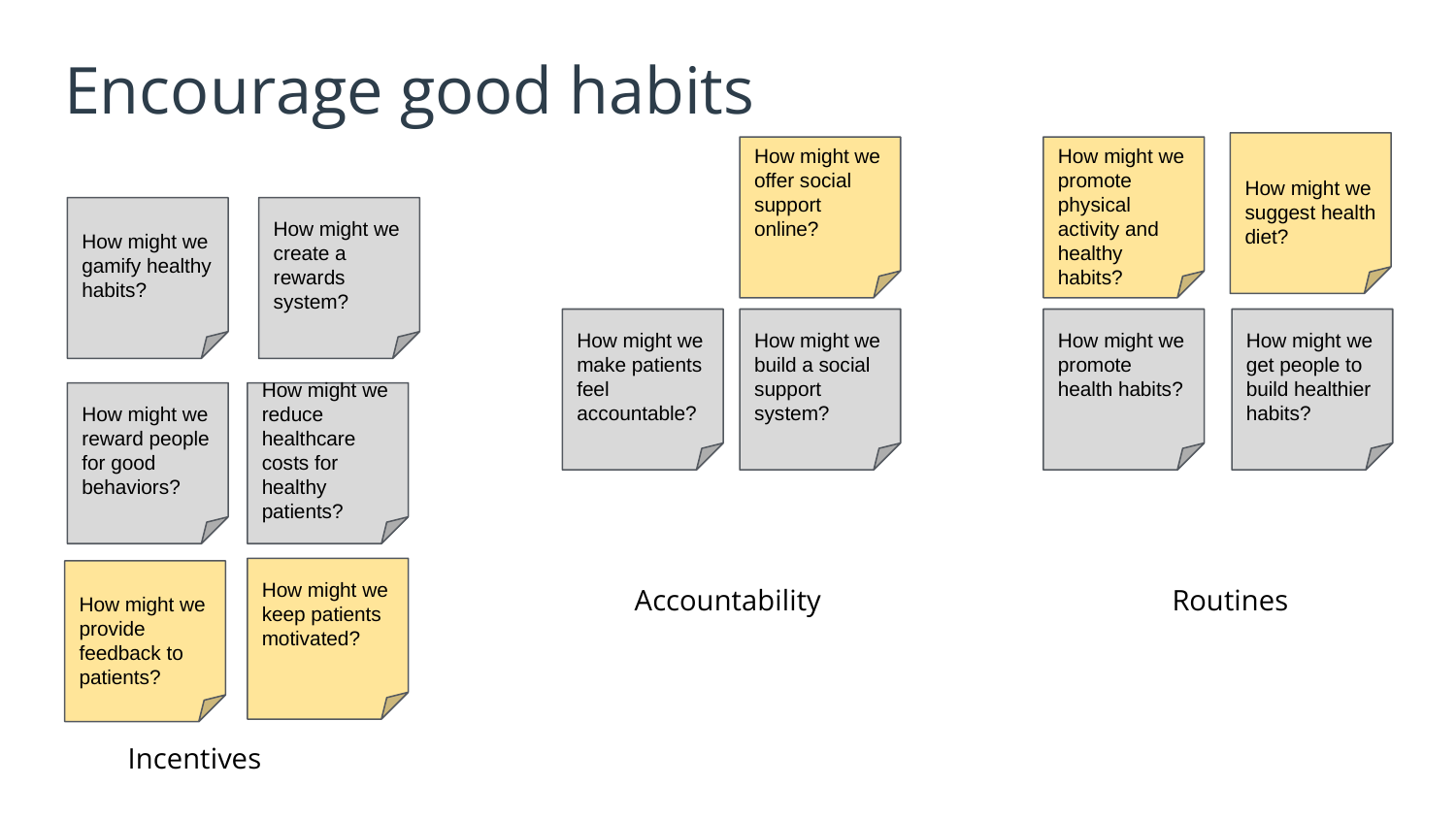

# Encourage good habits

How might we suggest health diet?

How might we offer social support online?

How might we promote physical activity and healthy habits?

How might we gamify healthy habits?
How might we create a rewards system?
How might we promote health habits?

How might we get people to build healthier habits?
How might we make patients feel accountable?
How might we build a social support system?
How might we reward people for good behaviors?
How might we reduce healthcare costs for healthy patients?
How might we keep patients motivated?

How might we provide feedback to patients?

Accountability
Routines
Incentives